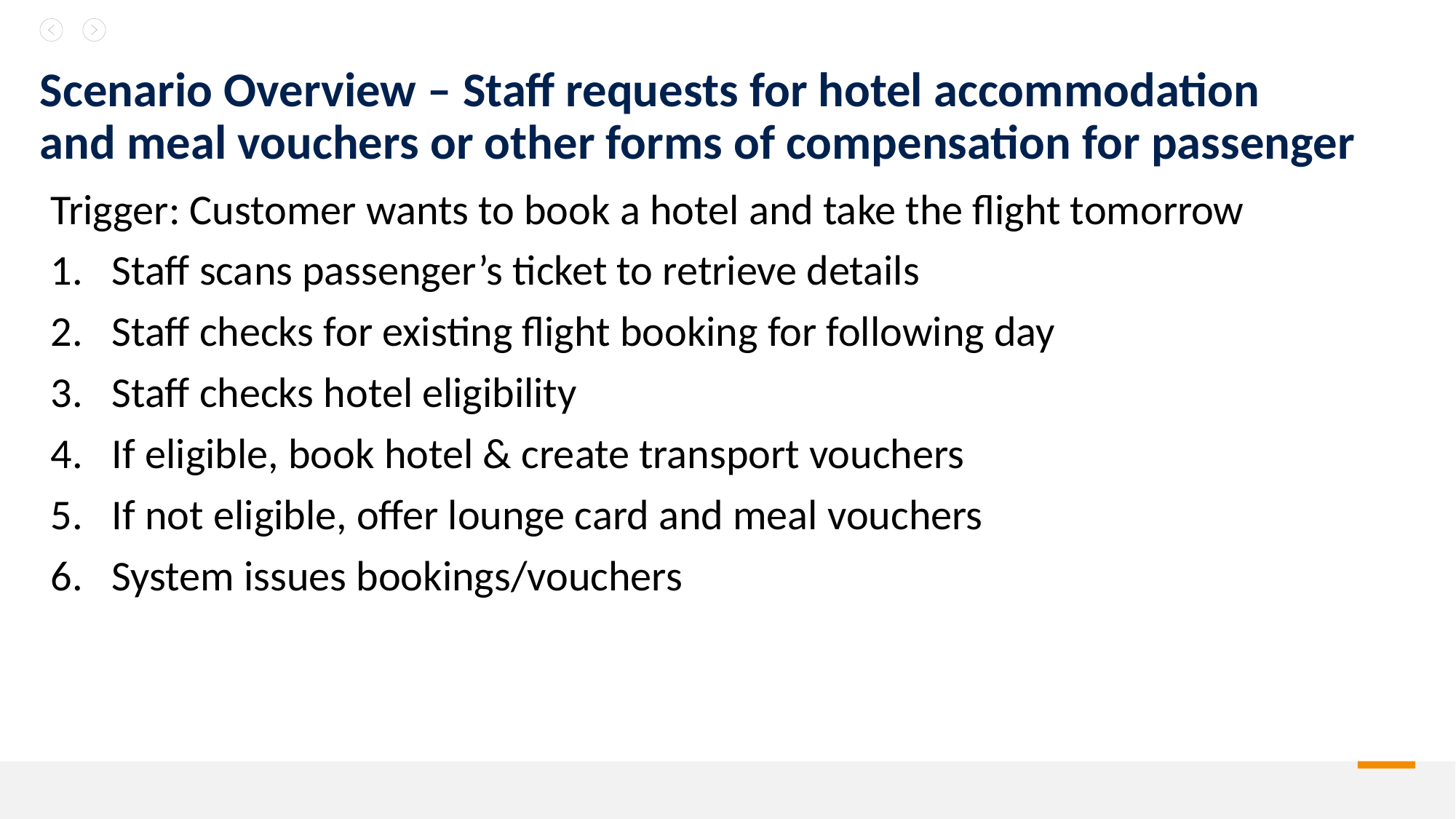

# Scenario Overview – Staff requests for hotel accommodation and meal vouchers or other forms of compensation for passenger
Trigger: Customer wants to book a hotel and take the flight tomorrow
Staff scans passenger’s ticket to retrieve details
Staff checks for existing flight booking for following day
Staff checks hotel eligibility
If eligible, book hotel & create transport vouchers
If not eligible, offer lounge card and meal vouchers
System issues bookings/vouchers